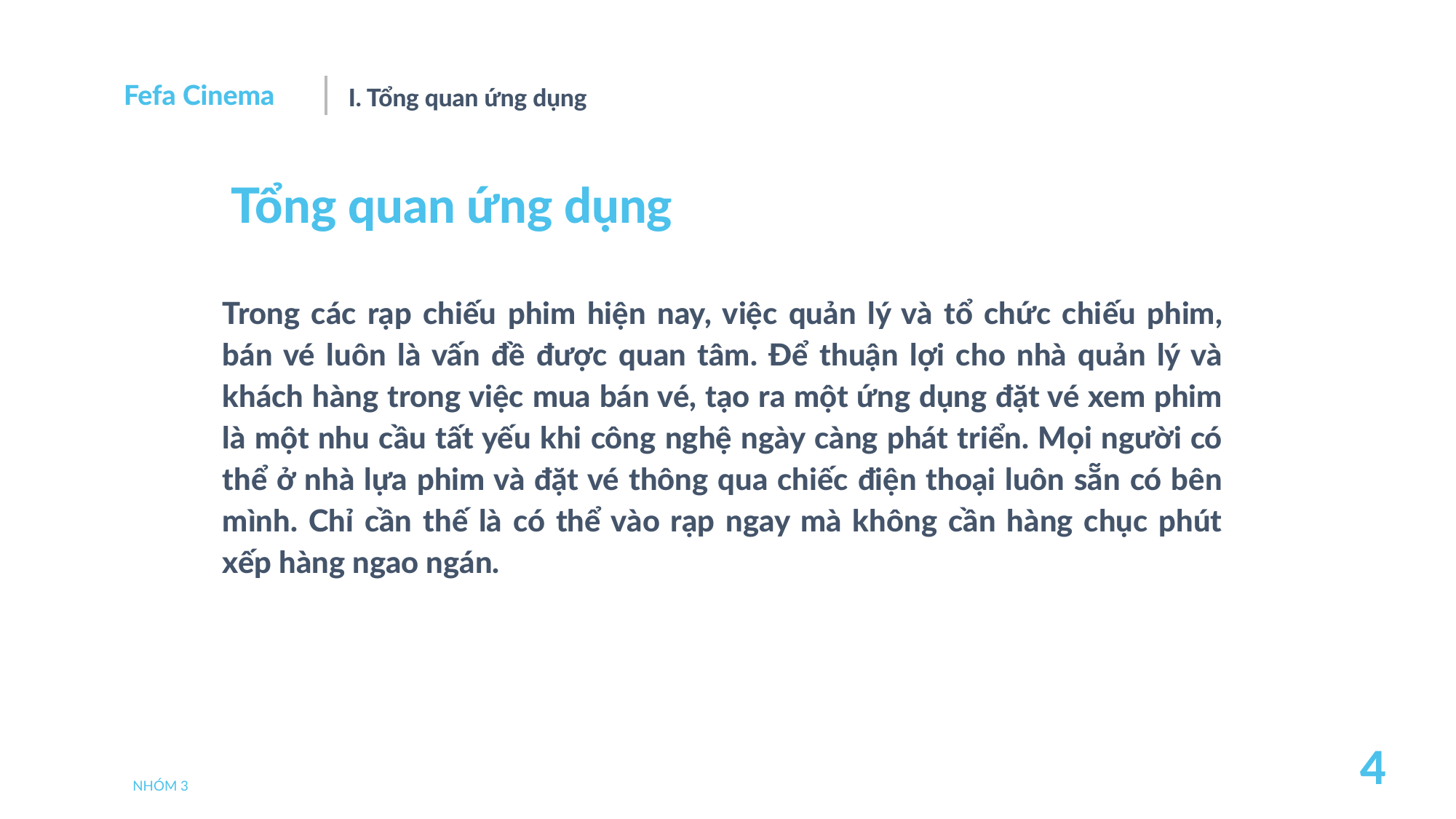

I. Tổng quan ứng dụng
Fefa Cinema
Tổng quan ứng dụng
Trong các rạp chiếu phim hiện nay, việc quản lý và tổ chức chiếu phim, bán vé luôn là vấn đề được quan tâm. Để thuận lợi cho nhà quản lý và khách hàng trong việc mua bán vé, tạo ra một ứng dụng đặt vé xem phim là một nhu cầu tất yếu khi công nghệ ngày càng phát triển. Mọi người có thể ở nhà lựa phim và đặt vé thông qua chiếc điện thoại luôn sẵn có bên mình. Chỉ cần thế là có thể vào rạp ngay mà không cần hàng chục phút xếp hàng ngao ngán.
4